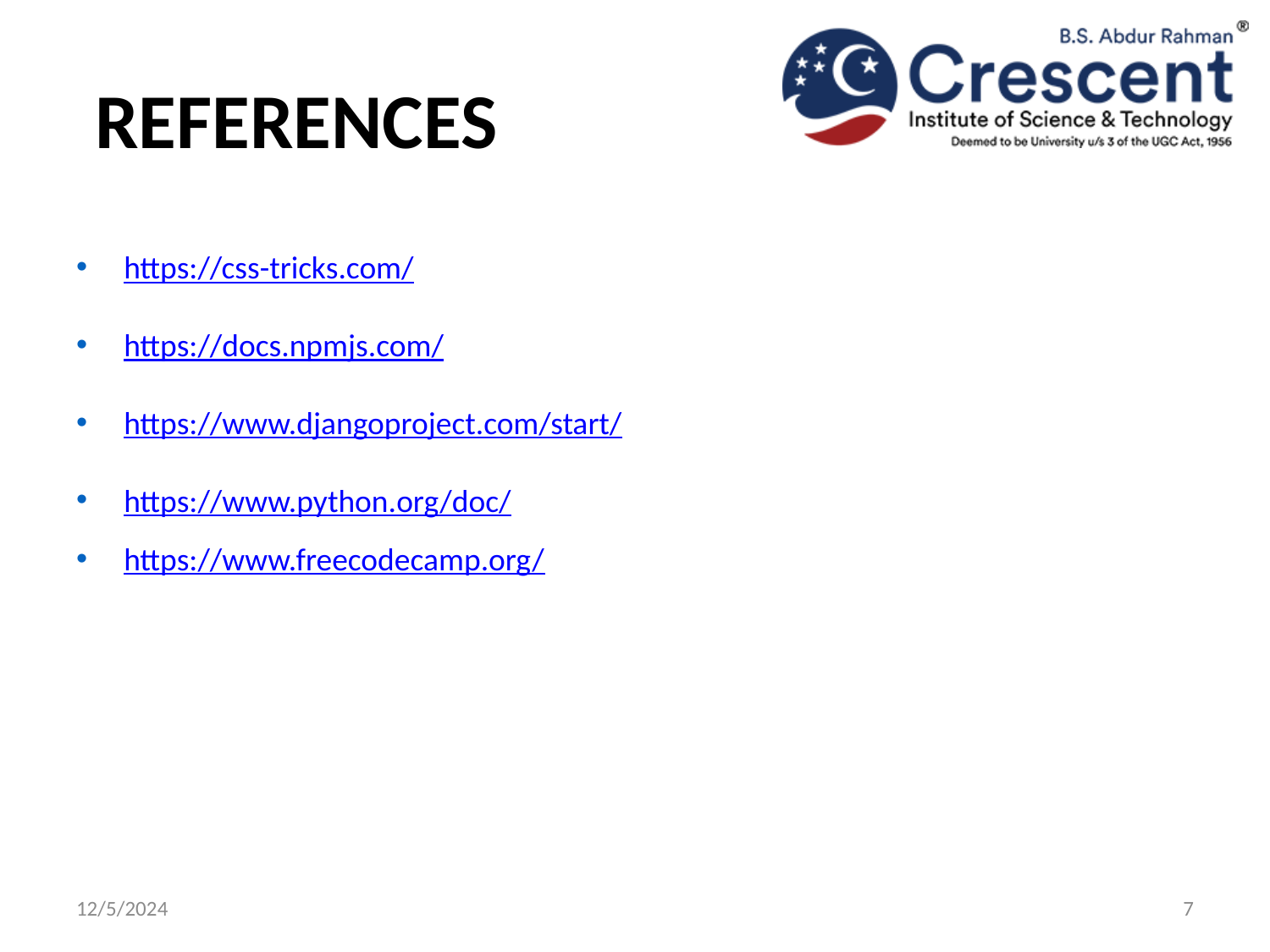

# REFERENCES
https://css-tricks.com/
https://docs.npmjs.com/
https://www.djangoproject.com/start/
https://www.python.org/doc/
https://www.freecodecamp.org/
12/5/2024
7